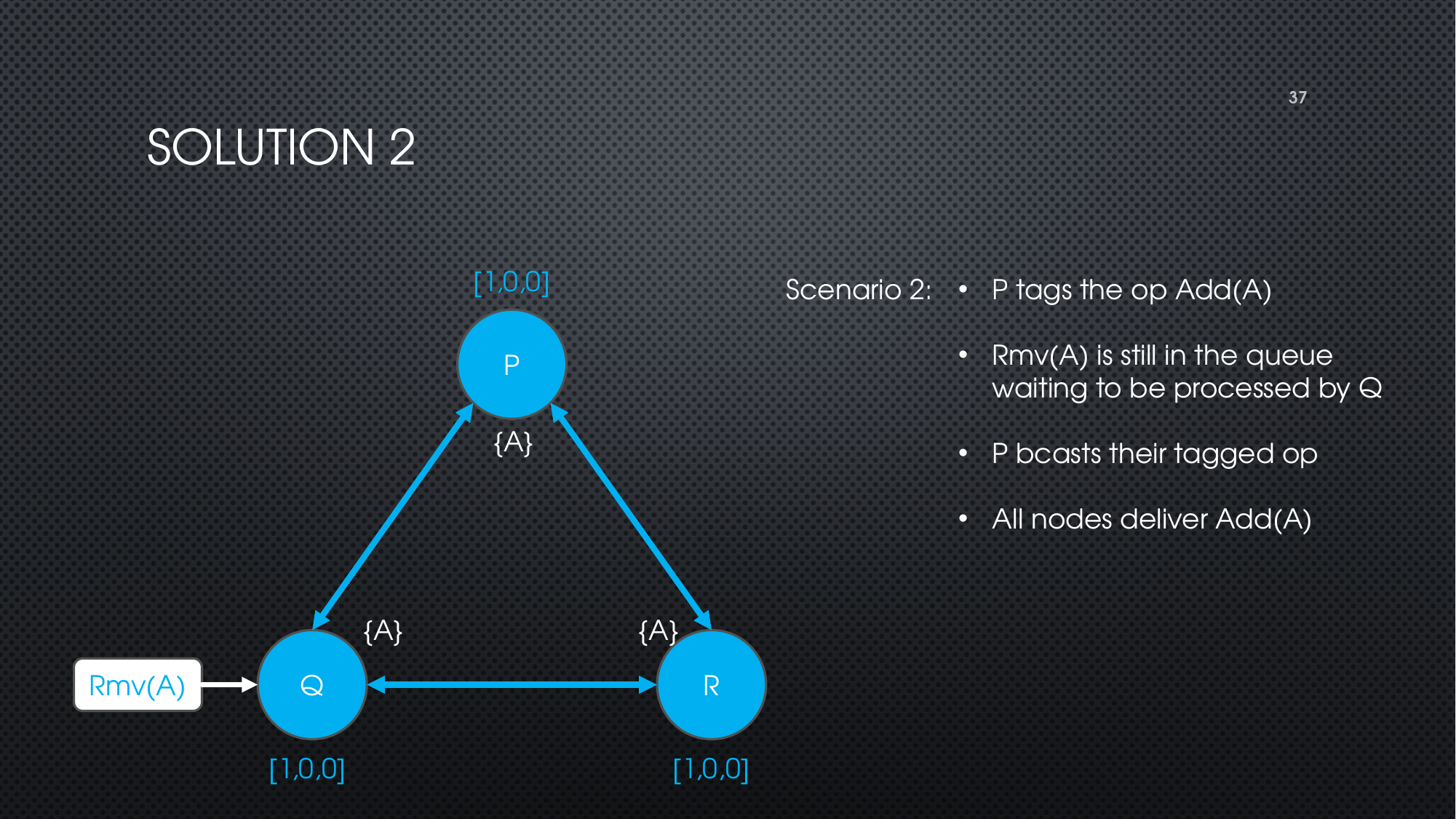

# Solution 2
37
[1,0,0]
Scenario 2:
P tags the op Add(A)

Rmv(A) is still in the queue waiting to be processed by Q

P bcasts their tagged op

All nodes deliver Add(A)
P
{A}
{A}
{A}
Q
R
Rmv(A)
[1,0,0]
[1,0,0]